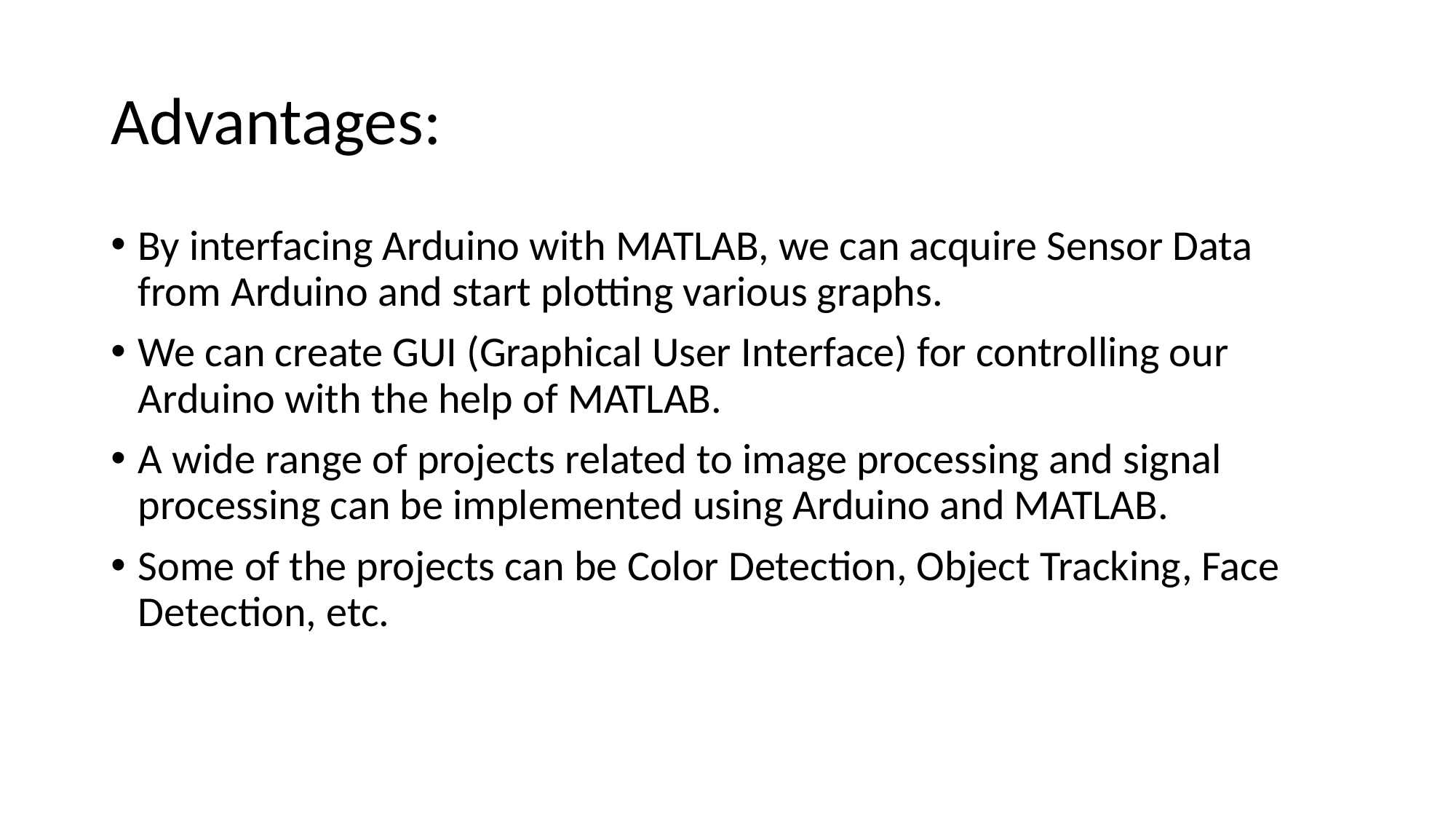

# Advantages:
By interfacing Arduino with MATLAB, we can acquire Sensor Data from Arduino and start plotting various graphs.
We can create GUI (Graphical User Interface) for controlling our Arduino with the help of MATLAB.
A wide range of projects related to image processing and signal processing can be implemented using Arduino and MATLAB.
Some of the projects can be Color Detection, Object Tracking, Face Detection, etc.